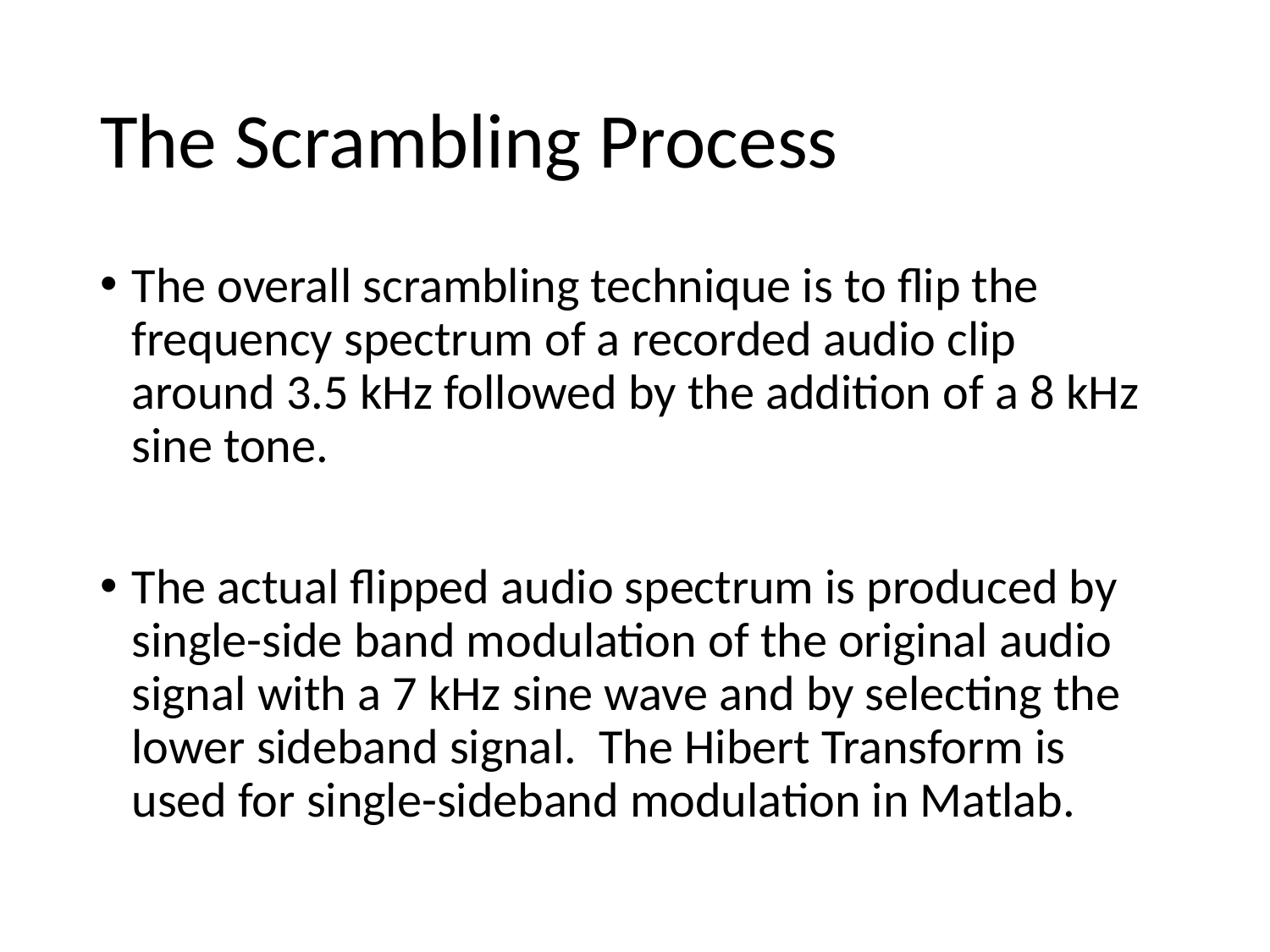

# The Scrambling Process
The overall scrambling technique is to flip the frequency spectrum of a recorded audio clip around 3.5 kHz followed by the addition of a 8 kHz sine tone.

The actual flipped audio spectrum is produced by single-side band modulation of the original audio signal with a 7 kHz sine wave and by selecting the lower sideband signal.  The Hibert Transform is used for single-sideband modulation in Matlab.